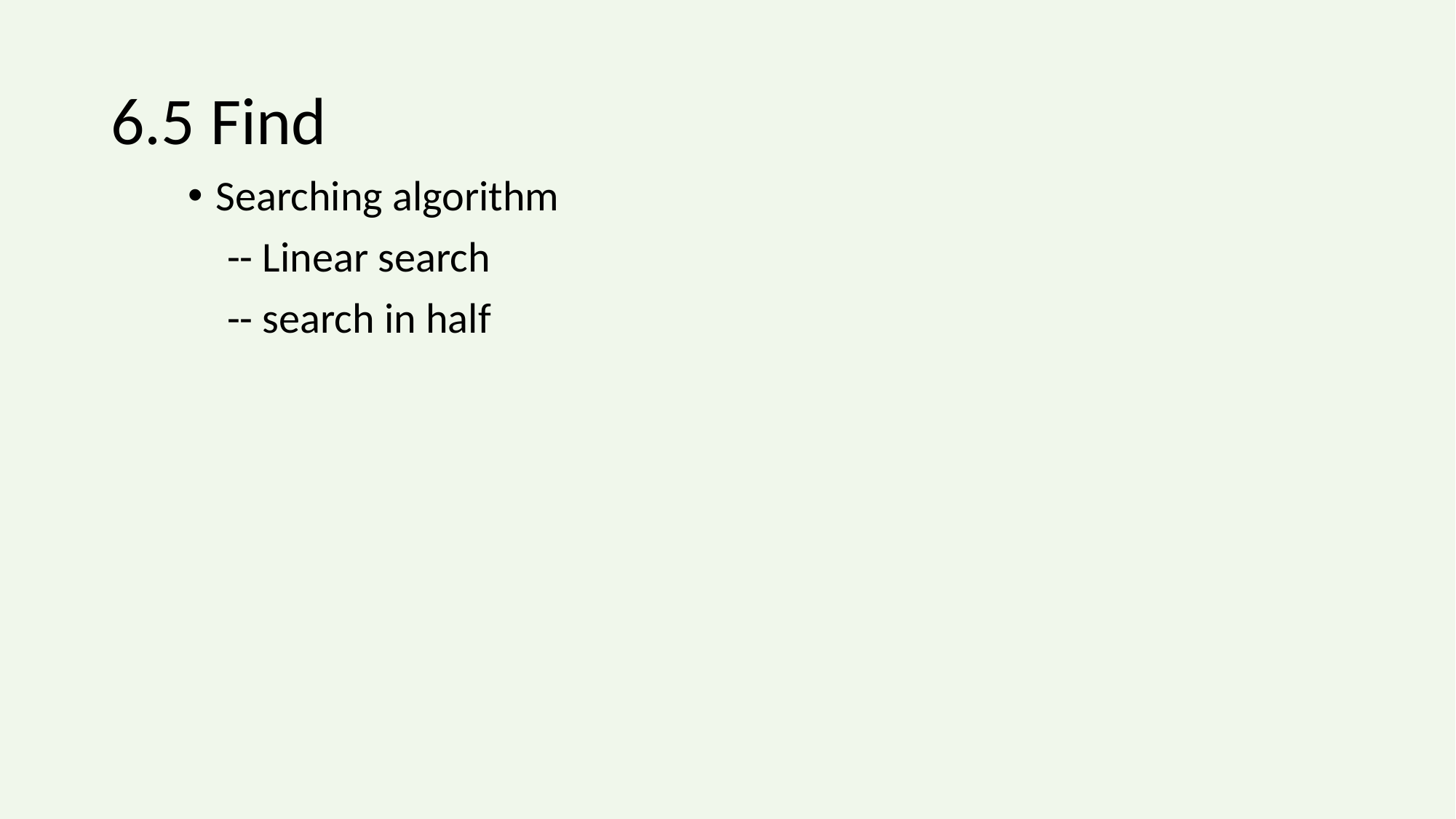

# 6.5 Find
Searching algorithm
    -- Linear search
    -- search in half